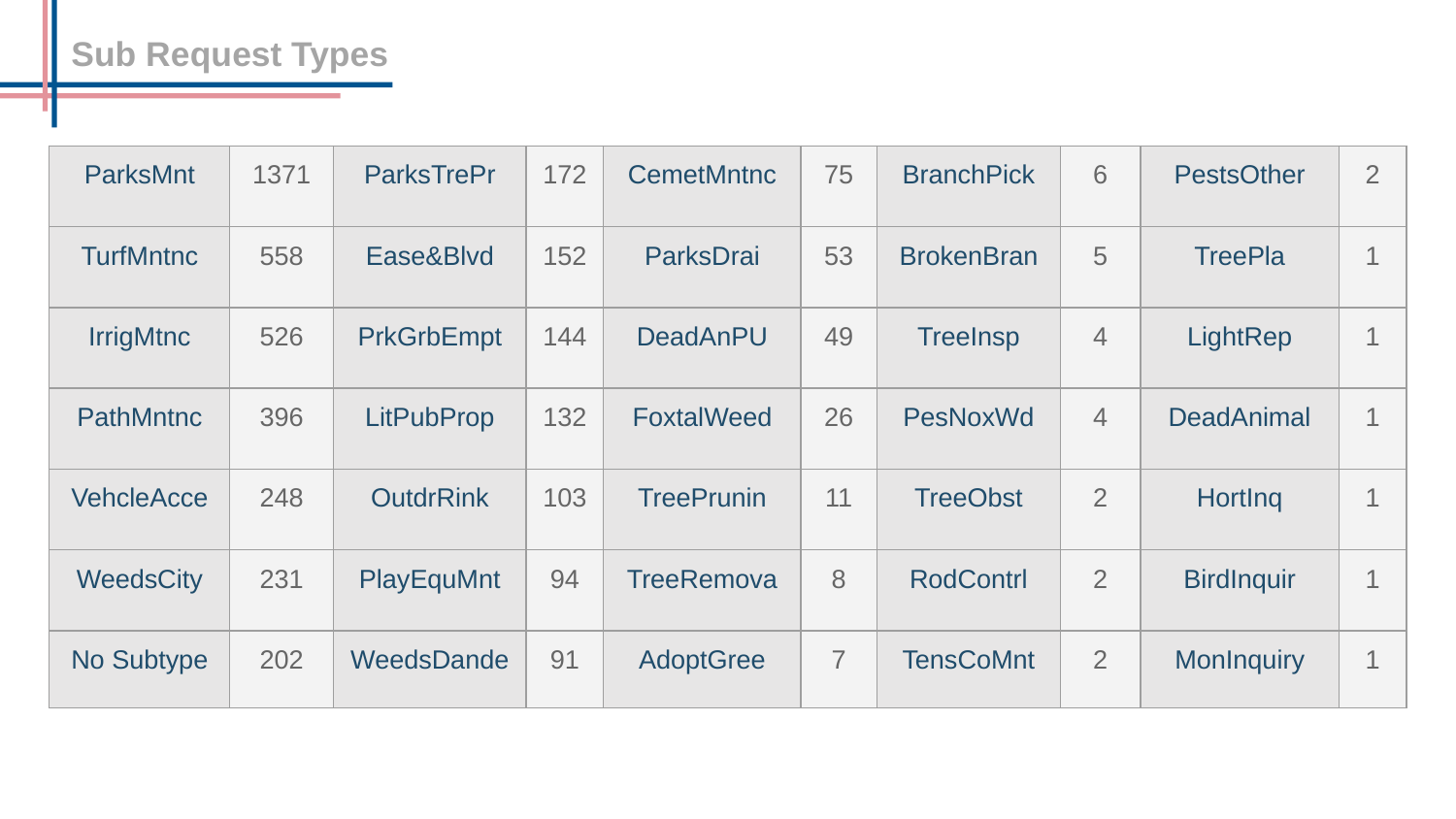

Sub Request Types

| ParksMnt | 1371 | ParksTrePr | 172 | CemetMntnc | 75 | BranchPick | 6 | PestsOther | 2 |
| --- | --- | --- | --- | --- | --- | --- | --- | --- | --- |
| TurfMntnc | 558 | Ease&Blvd | 152 | ParksDrai | 53 | BrokenBran | 5 | TreePla | 1 |
| IrrigMtnc | 526 | PrkGrbEmpt | 144 | DeadAnPU | 49 | TreeInsp | 4 | LightRep | 1 |
| PathMntnc | 396 | LitPubProp | 132 | FoxtalWeed | 26 | PesNoxWd | 4 | DeadAnimal | 1 |
| VehcleAcce | 248 | OutdrRink | 103 | TreePrunin | 11 | TreeObst | 2 | HortInq | 1 |
| WeedsCity | 231 | PlayEquMnt | 94 | TreeRemova | 8 | RodContrl | 2 | BirdInquir | 1 |
| No Subtype | 202 | WeedsDande | 91 | AdoptGree | 7 | TensCoMnt | 2 | MonInquiry | 1 |